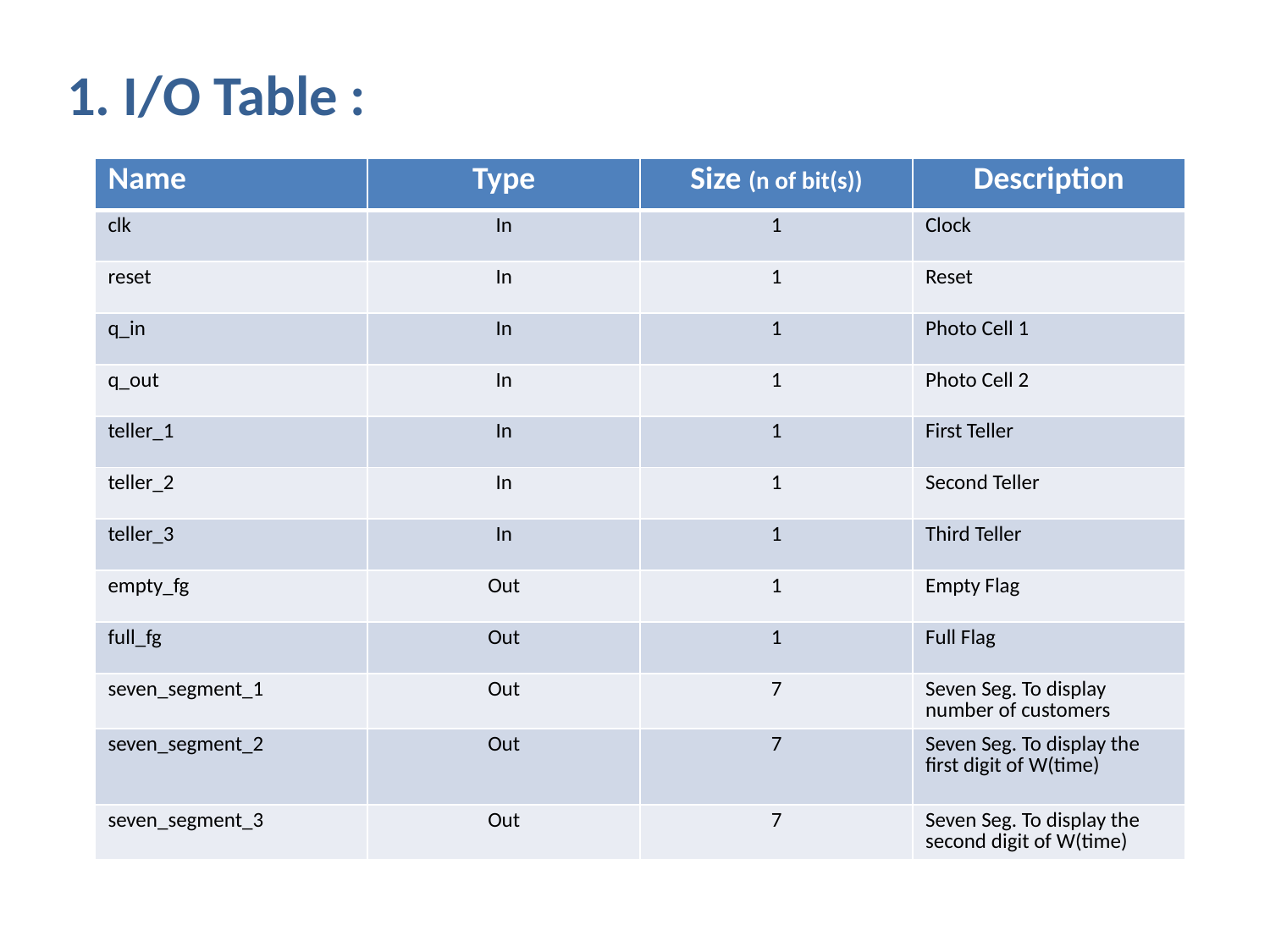

1. I/O Table :
| Name | Type | Size (n of bit(s)) | Description |
| --- | --- | --- | --- |
| clk | In | 1 | Clock |
| reset | In | 1 | Reset |
| q\_in | In | 1 | Photo Cell 1 |
| q\_out | In | 1 | Photo Cell 2 |
| teller\_1 | In | 1 | First Teller |
| teller\_2 | In | 1 | Second Teller |
| teller\_3 | In | 1 | Third Teller |
| empty\_fg | Out | 1 | Empty Flag |
| full\_fg | Out | 1 | Full Flag |
| seven\_segment\_1 | Out | 7 | Seven Seg. To display number of customers |
| seven\_segment\_2 | Out | 7 | Seven Seg. To display the first digit of W(time) |
| seven\_segment\_3 | Out | 7 | Seven Seg. To display the second digit of W(time) |